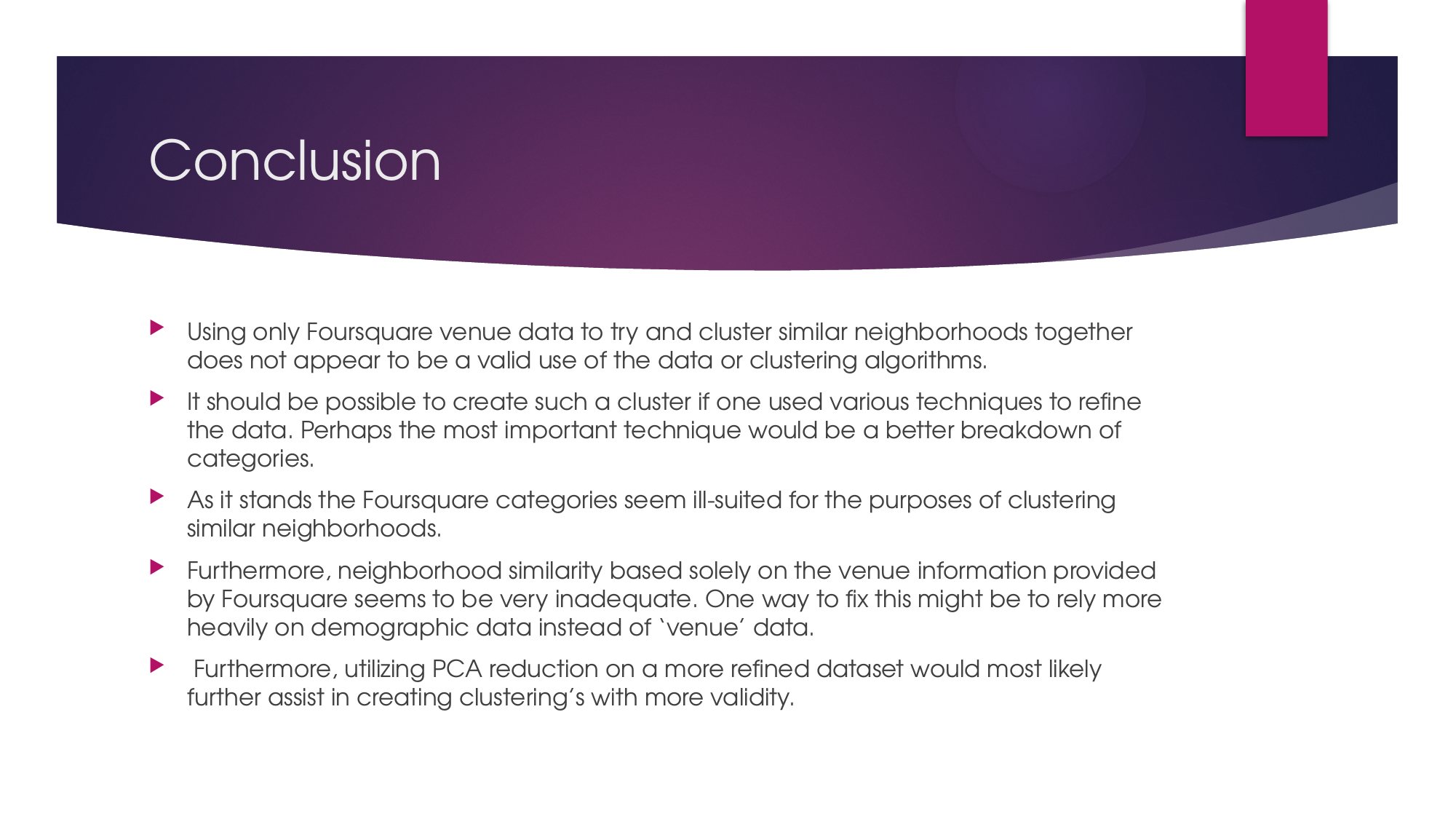

# Conclusion
Using only Foursquare venue data to try and cluster similar neighborhoods together does not appear to be a valid use of the data or clustering algorithms.
It should be possible to create such a cluster if one used various techniques to refine the data. Perhaps the most important technique would be a better breakdown of categories.
As it stands the Foursquare categories seem ill-suited for the purposes of clustering similar neighborhoods.
Furthermore, neighborhood similarity based solely on the venue information provided by Foursquare seems to be very inadequate. One way to fix this might be to rely more heavily on demographic data instead of ‘venue’ data.
 Furthermore, utilizing PCA reduction on a more refined dataset would most likely further assist in creating clustering’s with more validity.